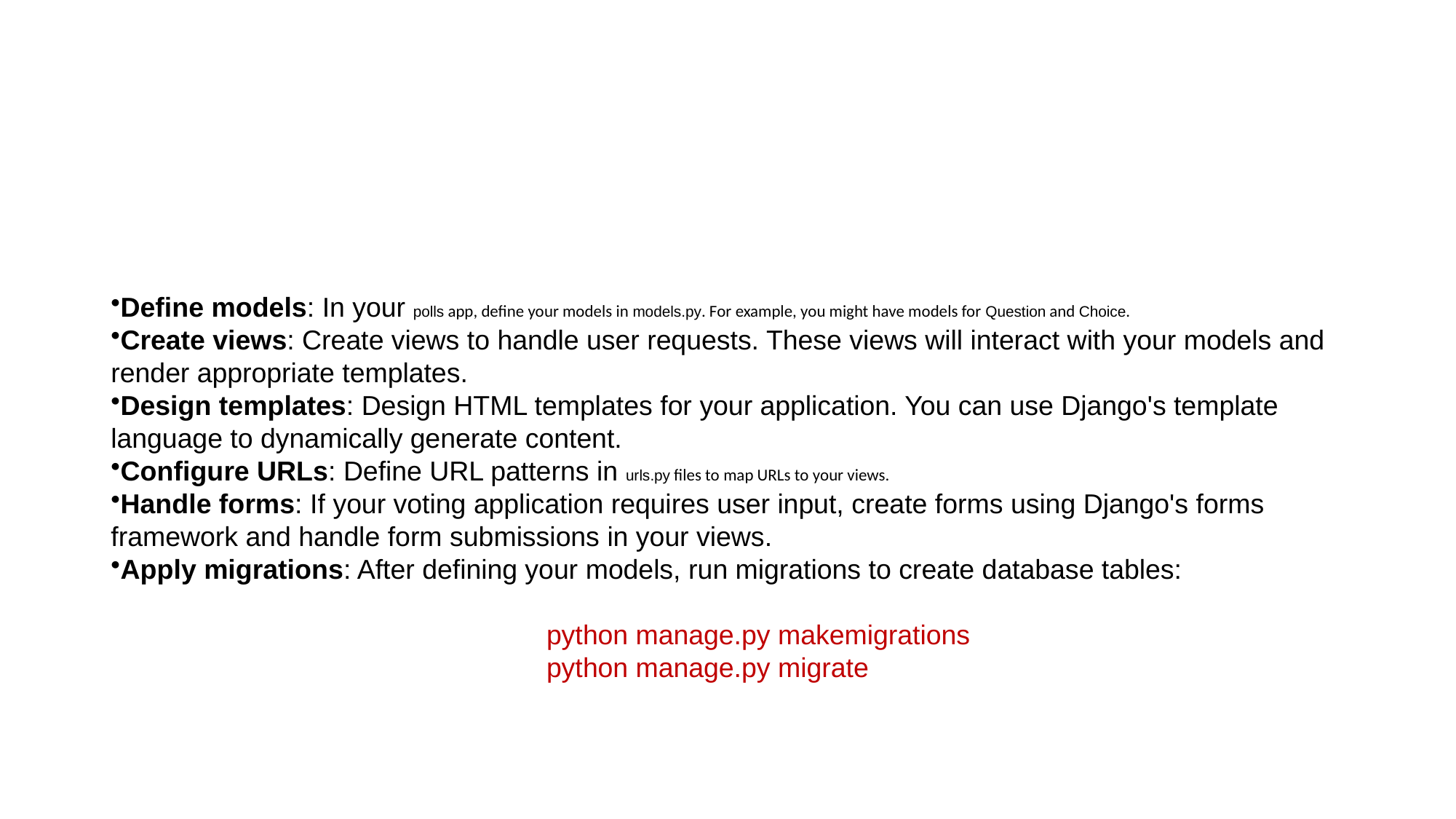

#
Define models: In your polls app, define your models in models.py. For example, you might have models for Question and Choice.
Create views: Create views to handle user requests. These views will interact with your models and render appropriate templates.
Design templates: Design HTML templates for your application. You can use Django's template language to dynamically generate content.
Configure URLs: Define URL patterns in urls.py files to map URLs to your views.
Handle forms: If your voting application requires user input, create forms using Django's forms framework and handle form submissions in your views.
Apply migrations: After defining your models, run migrations to create database tables:

                                                         python manage.py makemigrations
                                                         python manage.py migrate